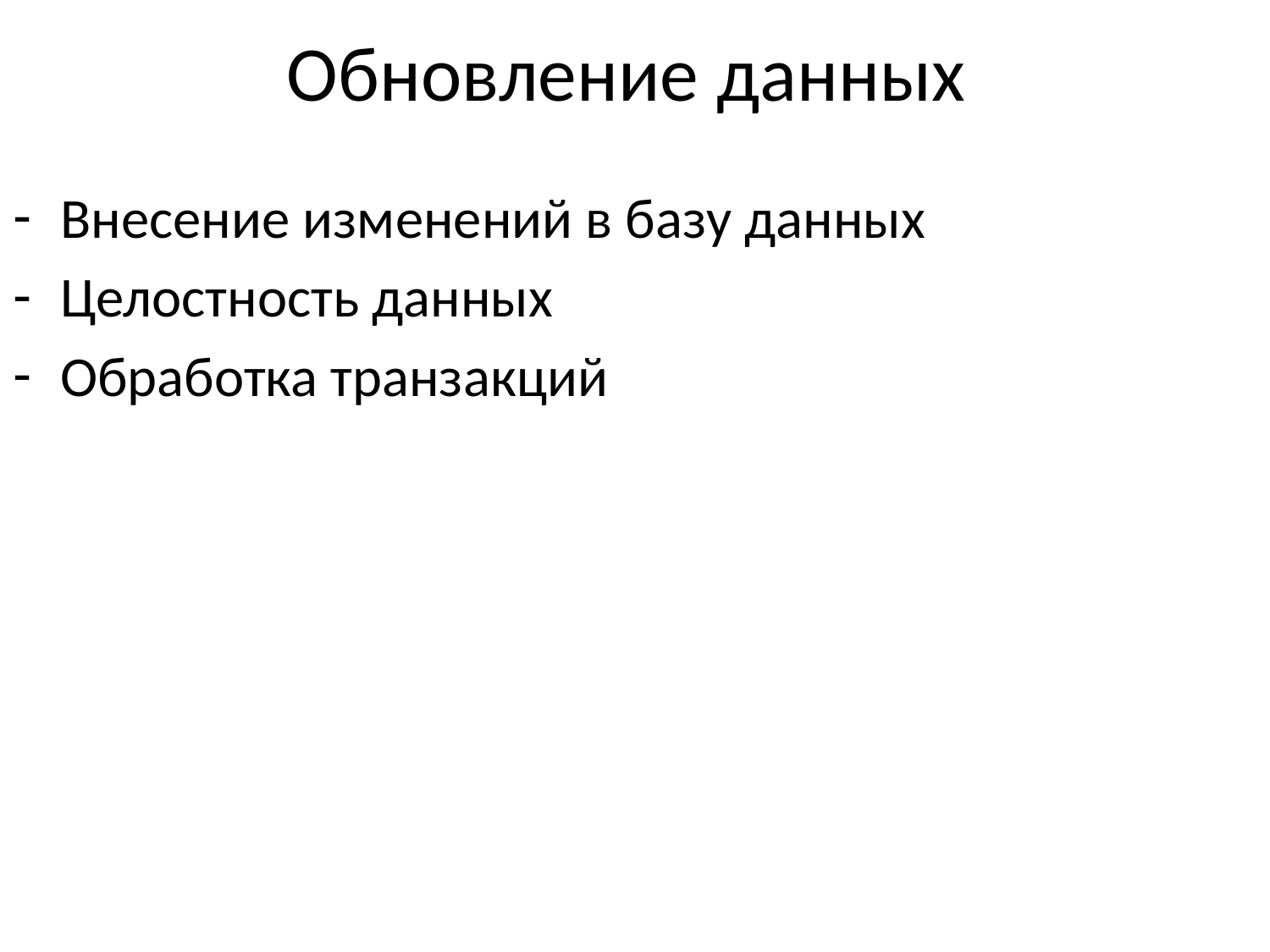

# Обновление данных

Внесение изменений в базу данных
Целостность данных
Обработка транзакций